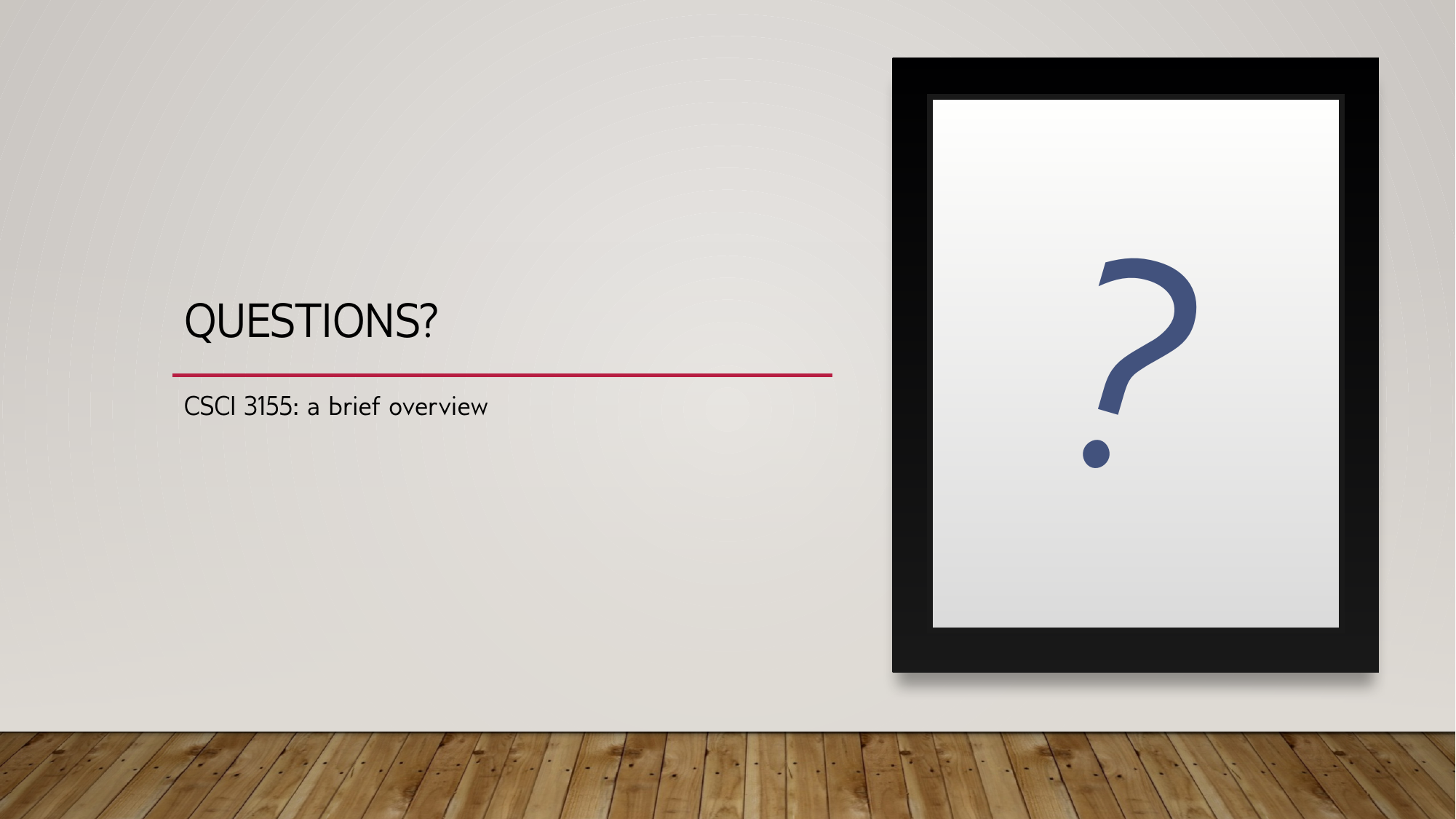

# Questions?
?
CSCI 3155: a brief overview